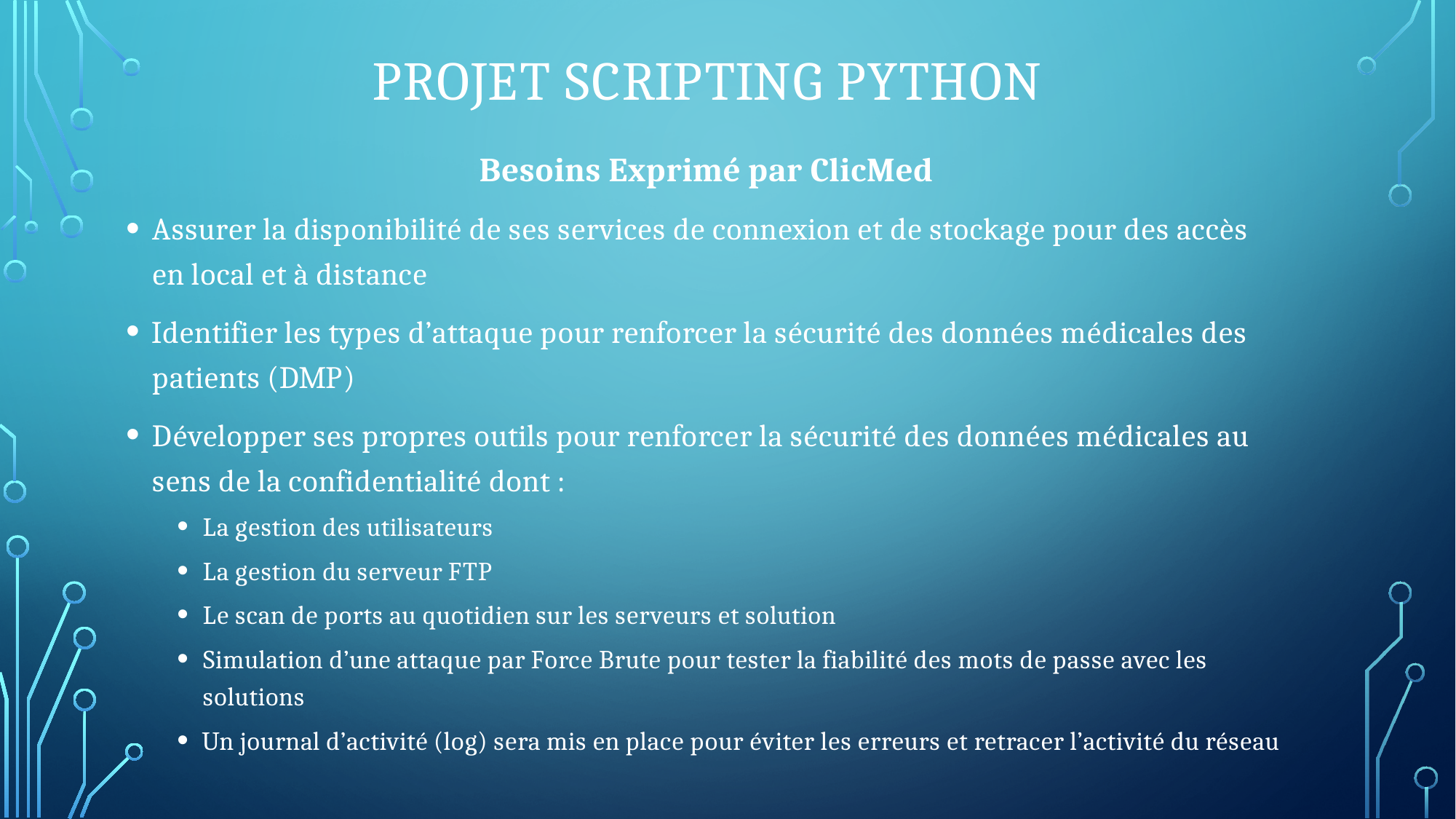

Projet Scripting Python
Besoins Exprimé par ClicMed
Assurer la disponibilité de ses services de connexion et de stockage pour des accès en local et à distance
Identifier les types d’attaque pour renforcer la sécurité des données médicales des patients (DMP)
Développer ses propres outils pour renforcer la sécurité des données médicales au sens de la confidentialité dont :
La gestion des utilisateurs
La gestion du serveur FTP
Le scan de ports au quotidien sur les serveurs et solution
Simulation d’une attaque par Force Brute pour tester la fiabilité des mots de passe avec les solutions
Un journal d’activité (log) sera mis en place pour éviter les erreurs et retracer l’activité du réseau